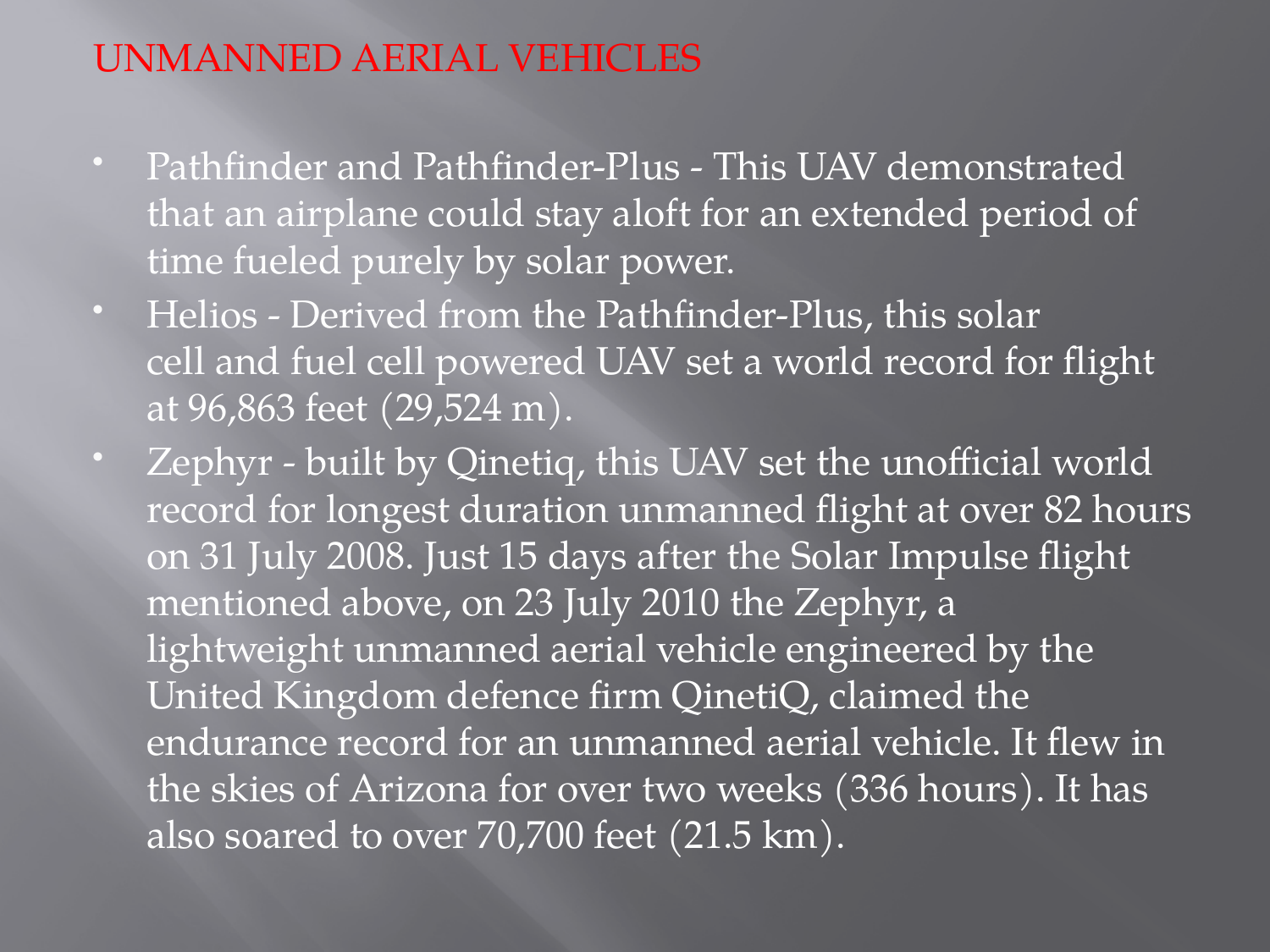

UNMANNED AERIAL VEHICLES

Pathfinder and Pathfinder-Plus - This UAV demonstrated that an airplane could stay aloft for an extended period of time fueled purely by solar power.
Helios - Derived from the Pathfinder-Plus, this solar cell and fuel cell powered UAV set a world record for flight at 96,863 feet (29,524 m).
Zephyr - built by Qinetiq, this UAV set the unofficial world record for longest duration unmanned flight at over 82 hours on 31 July 2008. Just 15 days after the Solar Impulse flight mentioned above, on 23 July 2010 the Zephyr, a lightweight unmanned aerial vehicle engineered by the United Kingdom defence firm QinetiQ, claimed the endurance record for an unmanned aerial vehicle. It flew in the skies of Arizona for over two weeks (336 hours). It has also soared to over 70,700 feet (21.5 km).